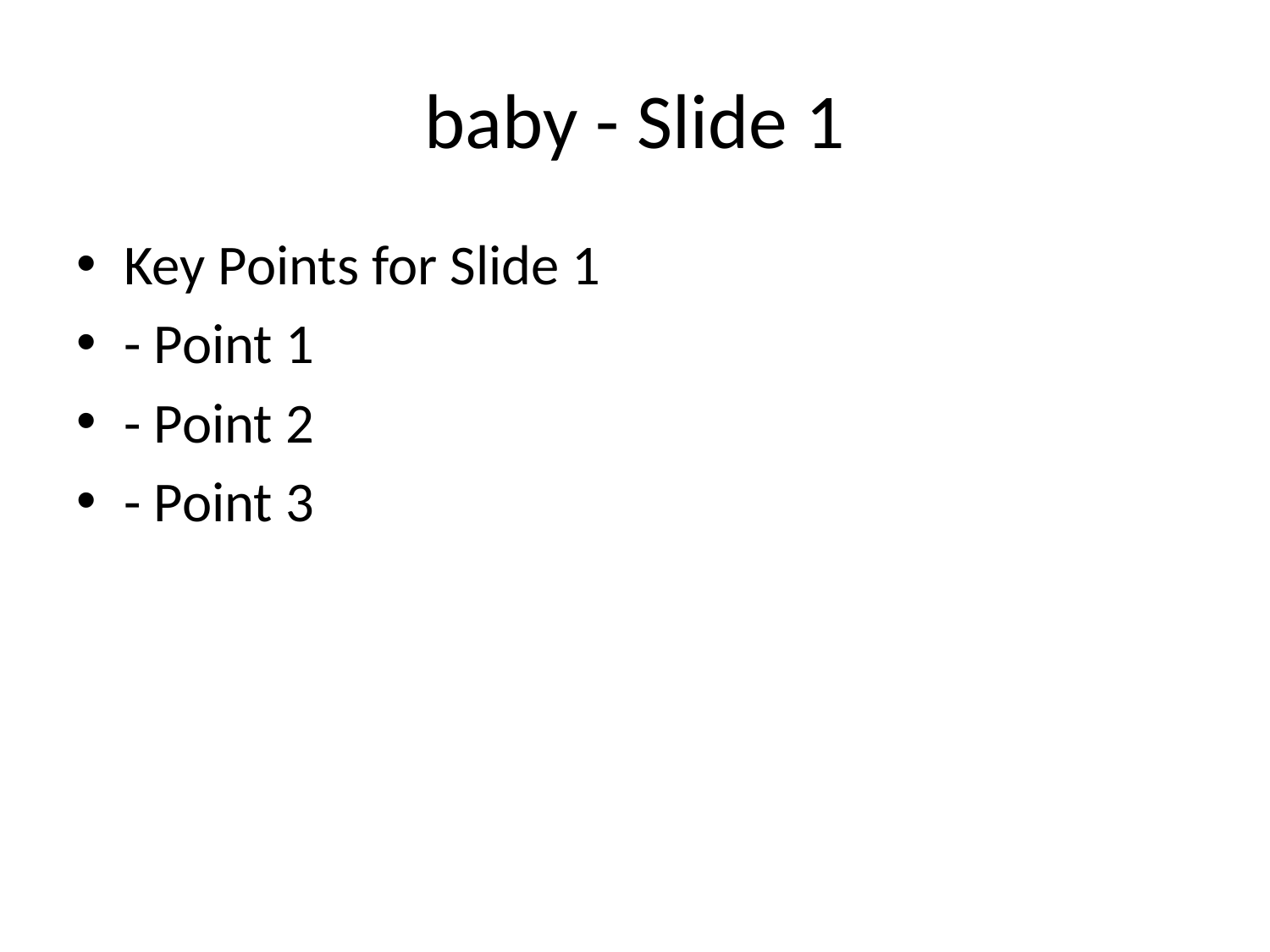

# baby - Slide 1
Key Points for Slide 1
- Point 1
- Point 2
- Point 3